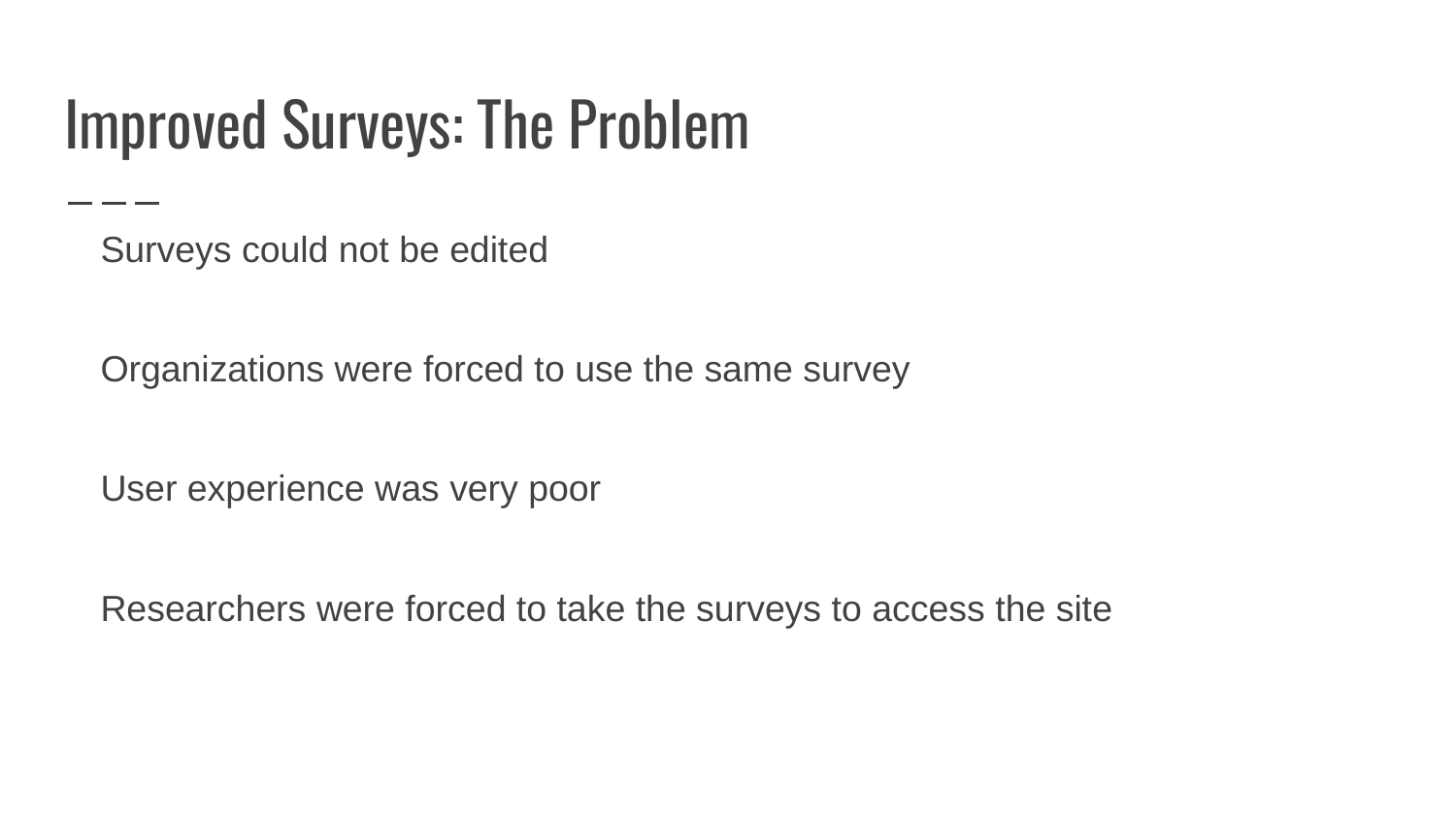

# Improved Surveys: The Problem
Surveys could not be edited

Organizations were forced to use the same survey

User experience was very poor

Researchers were forced to take the surveys to access the site